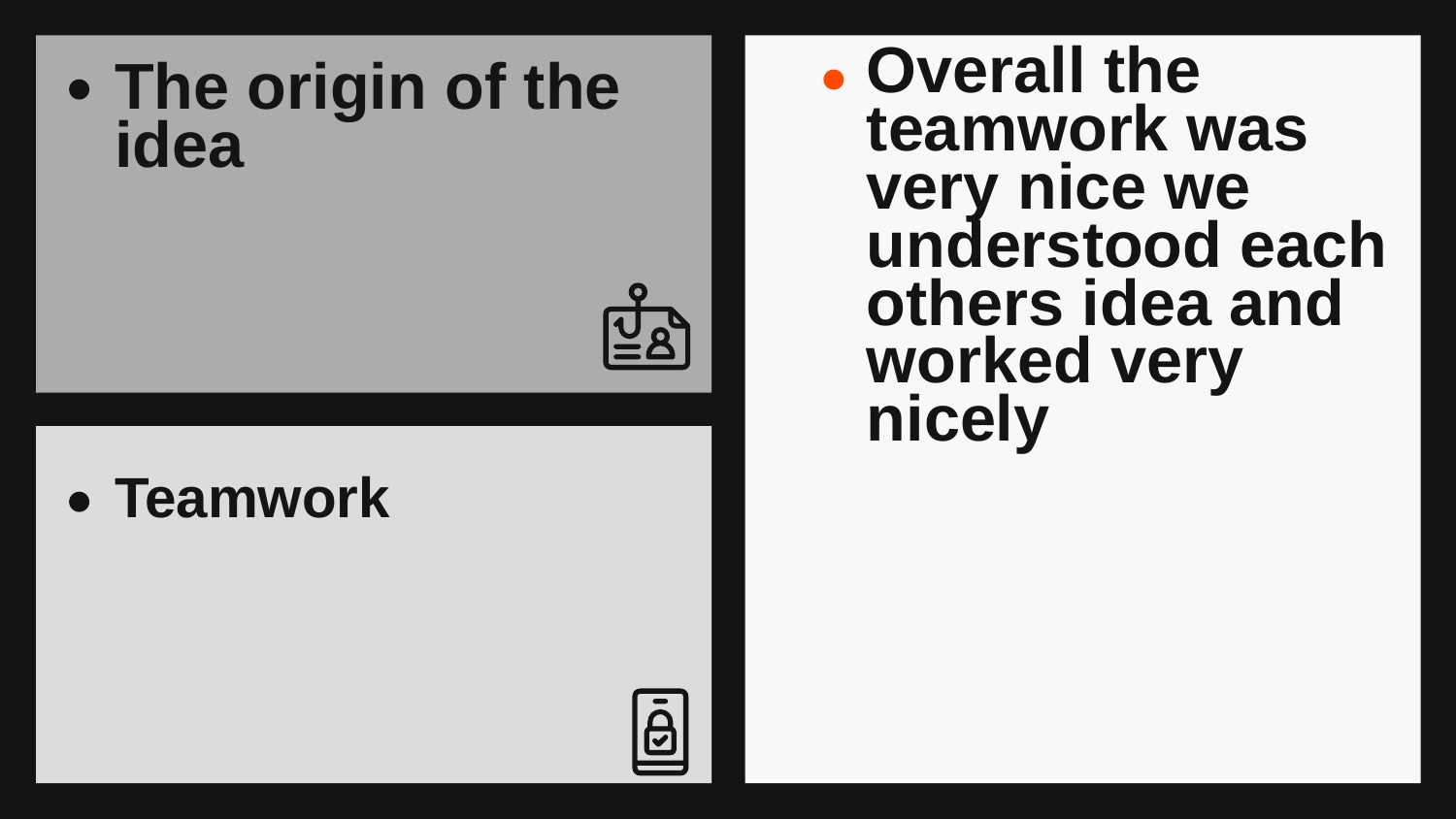

The origin of the idea
# Overall the teamwork was very nice we understood each others idea and worked very nicely

Teamwork